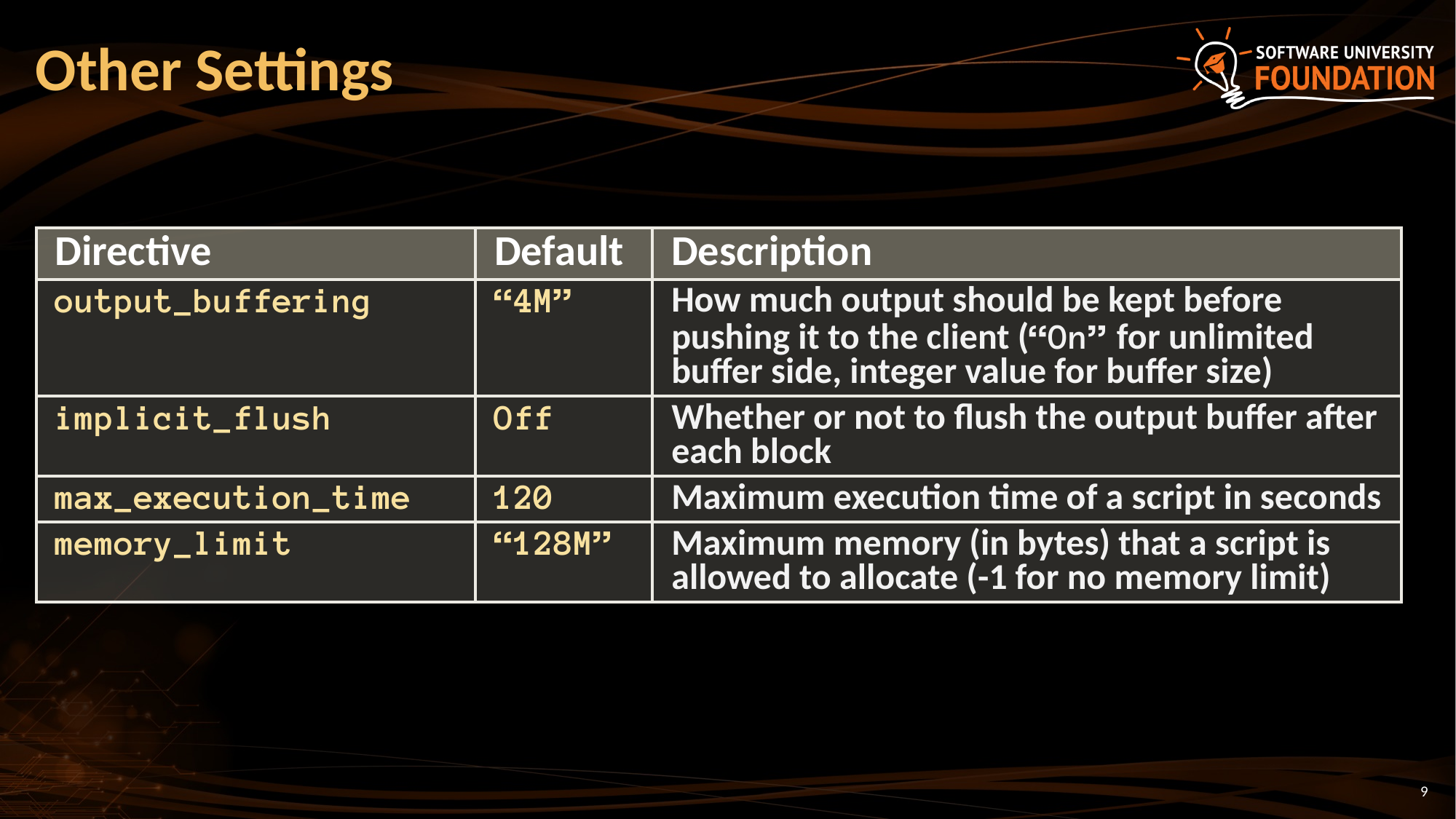

# Other Settings
| Directive | Default | Description |
| --- | --- | --- |
| output\_buffering | “4M” | How much output should be kept before pushing it to the client (“On” for unlimited buffer side, integer value for buffer size) |
| implicit\_flush | Off | Whether or not to flush the output buffer after each block |
| max\_execution\_time | 120 | Maximum execution time of a script in seconds |
| memory\_limit | “128M” | Maximum memory (in bytes) that a script is allowed to allocate (-1 for no memory limit) |
9